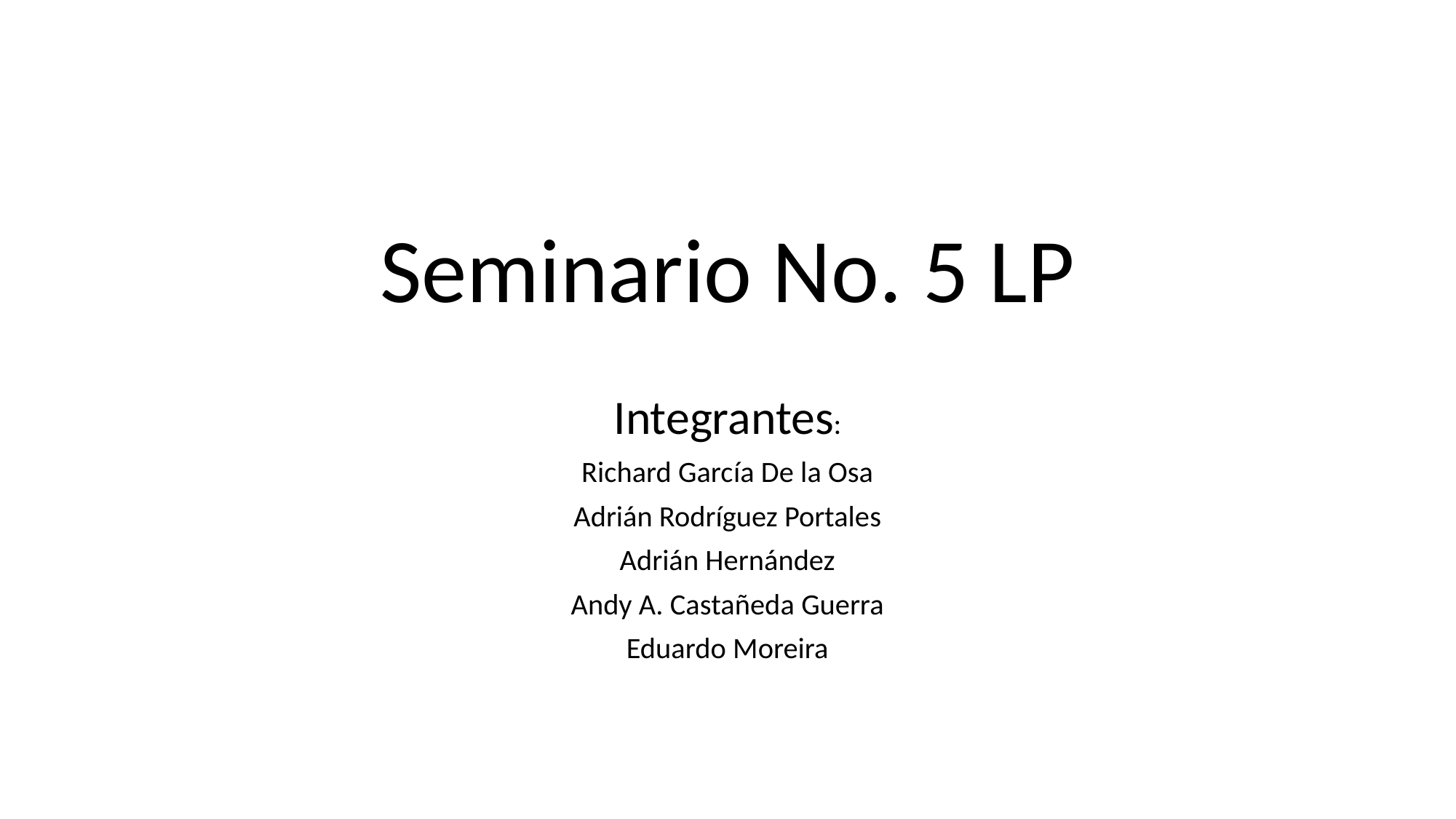

# Seminario No. 5 LP
Integrantes:
Richard García De la Osa
Adrián Rodríguez Portales
Adrián Hernández
Andy A. Castañeda Guerra
Eduardo Moreira